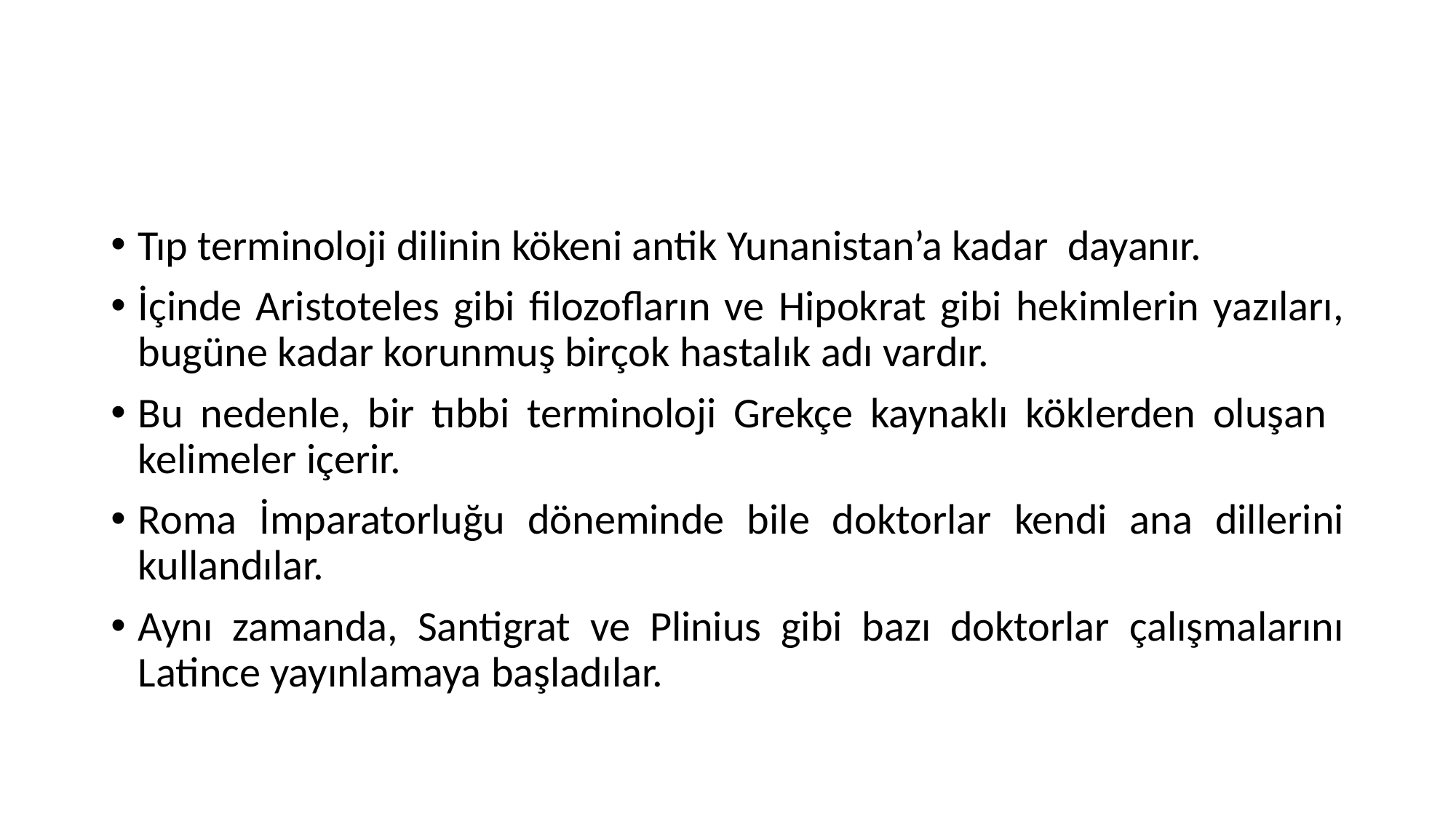

#
Tıp terminoloji dilinin kökeni antik Yunanistan’a kadar  dayanır.
İçinde Aristoteles gibi filozofların ve Hipokrat gibi hekimlerin yazıları, bugüne kadar korunmuş birçok hastalık adı vardır.
Bu nedenle, bir tıbbi terminoloji Grekçe kaynaklı köklerden oluşan  kelimeler içerir.
Roma İmparatorluğu döneminde bile doktorlar kendi ana dillerini kullandılar.
Aynı zamanda, Santigrat ve Plinius gibi bazı doktorlar çalışmalarını Latince yayınlamaya başladılar.